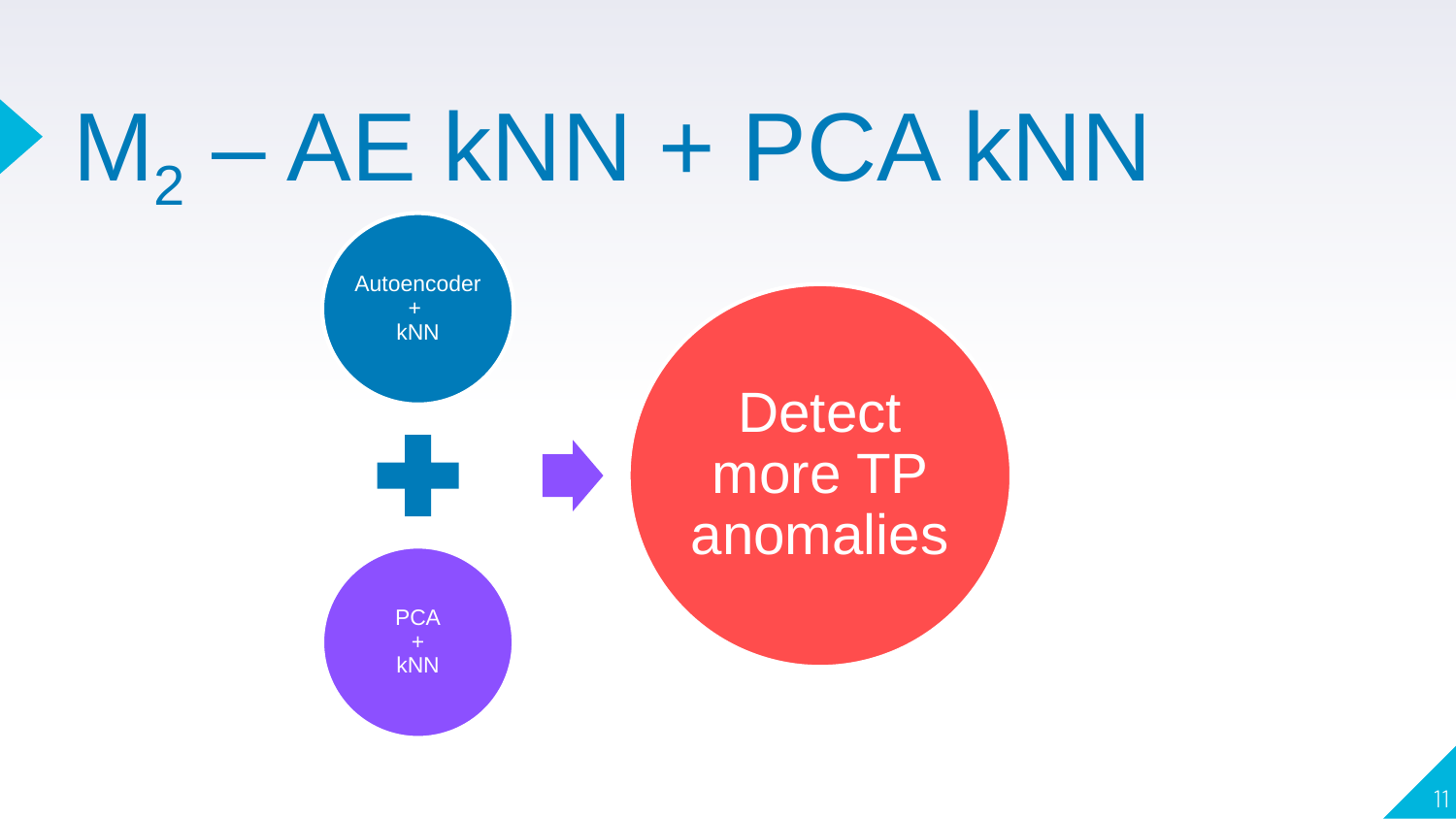

# M2 – AE kNN + PCA kNN
Autoencoder +
kNN

PCA
+
kNN

Detect more TP anomalies

11